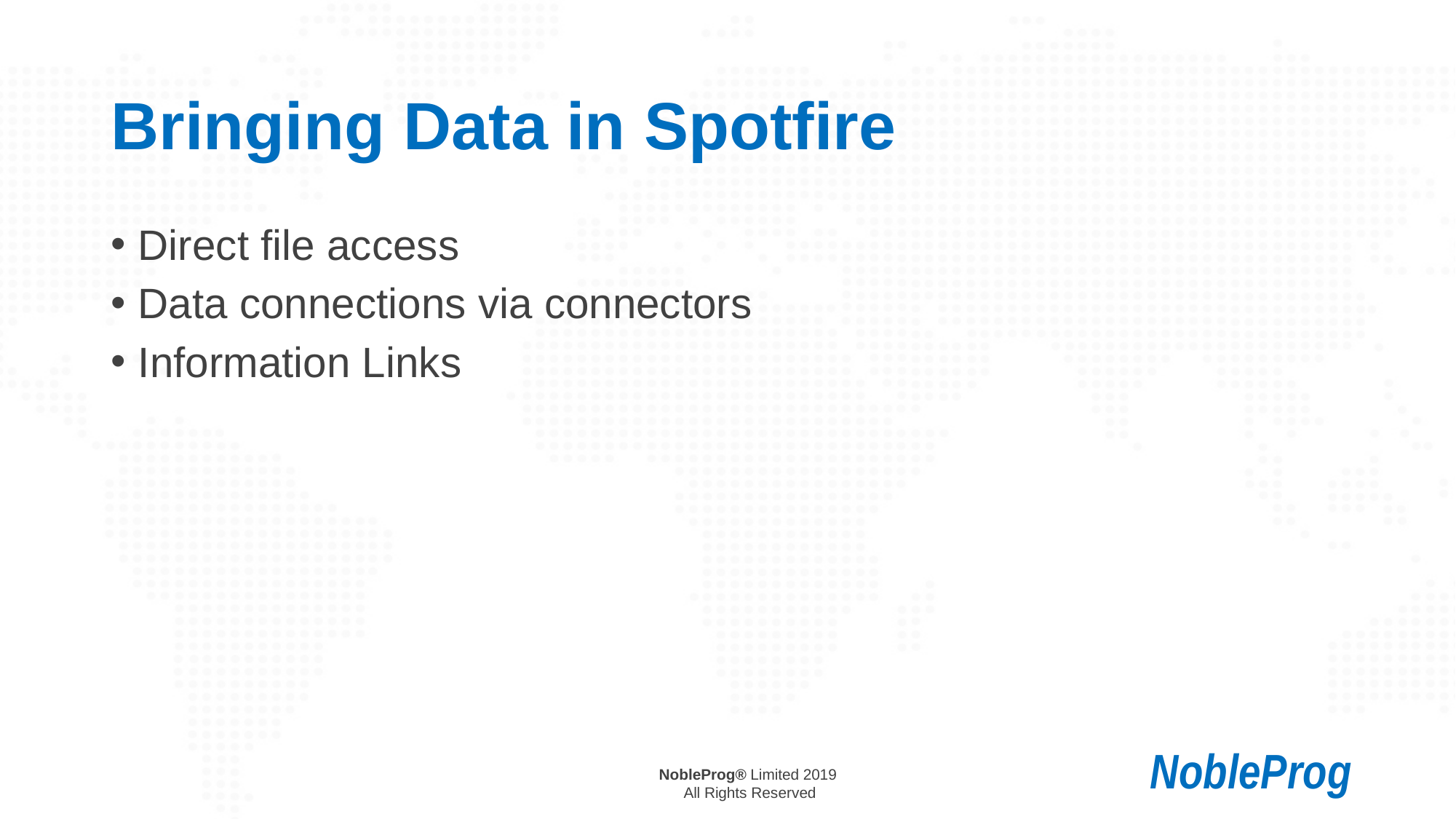

# Bringing Data in Spotfire
Direct file access
Data connections via connectors
Information Links